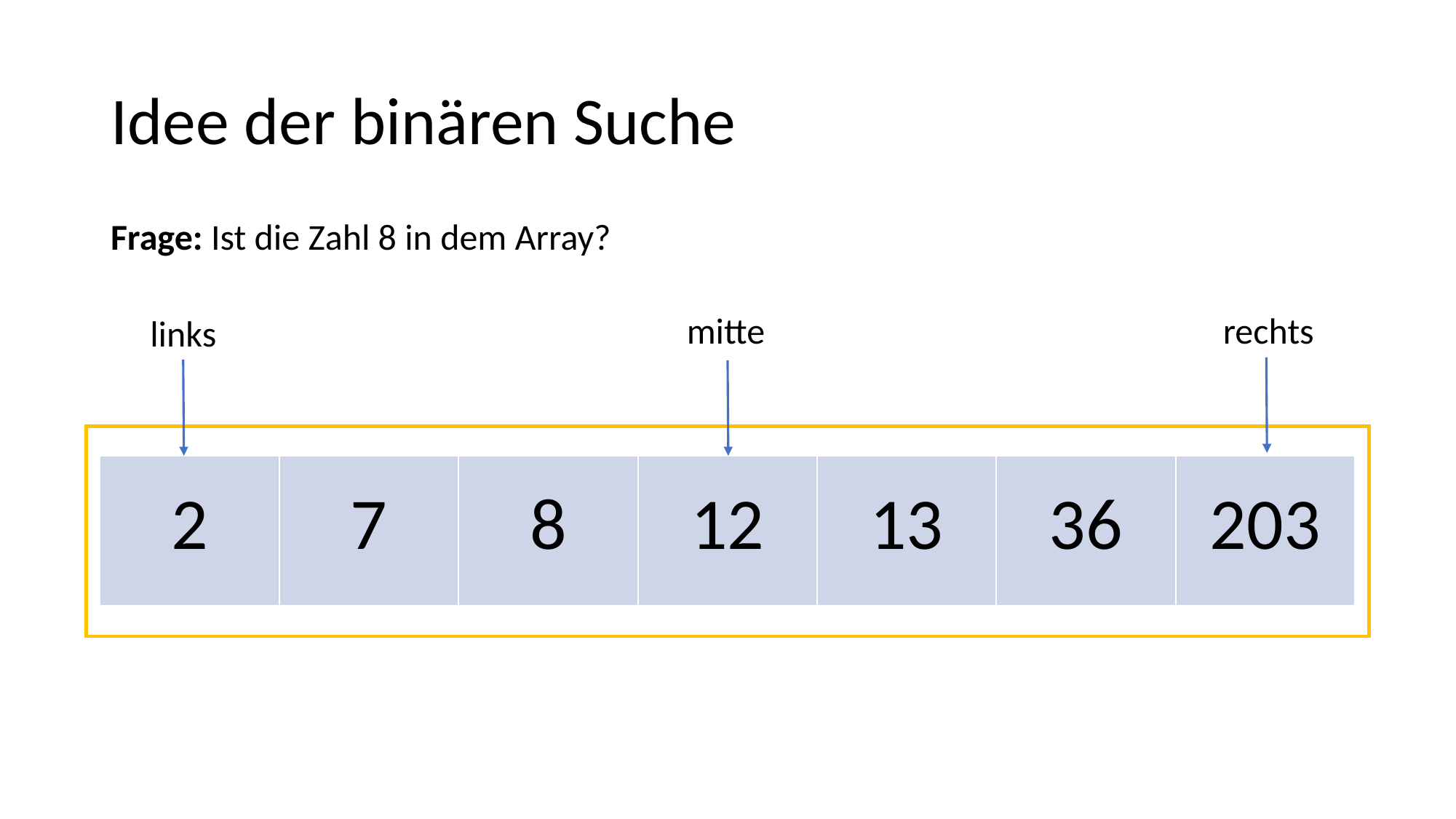

# Idee der binären Suche
Frage: Ist die Zahl 8 in dem Array?
mitte
rechts
links

| 2 | 7 | 8 | 12 | 13 | 36 | 203 |
| --- | --- | --- | --- | --- | --- | --- |